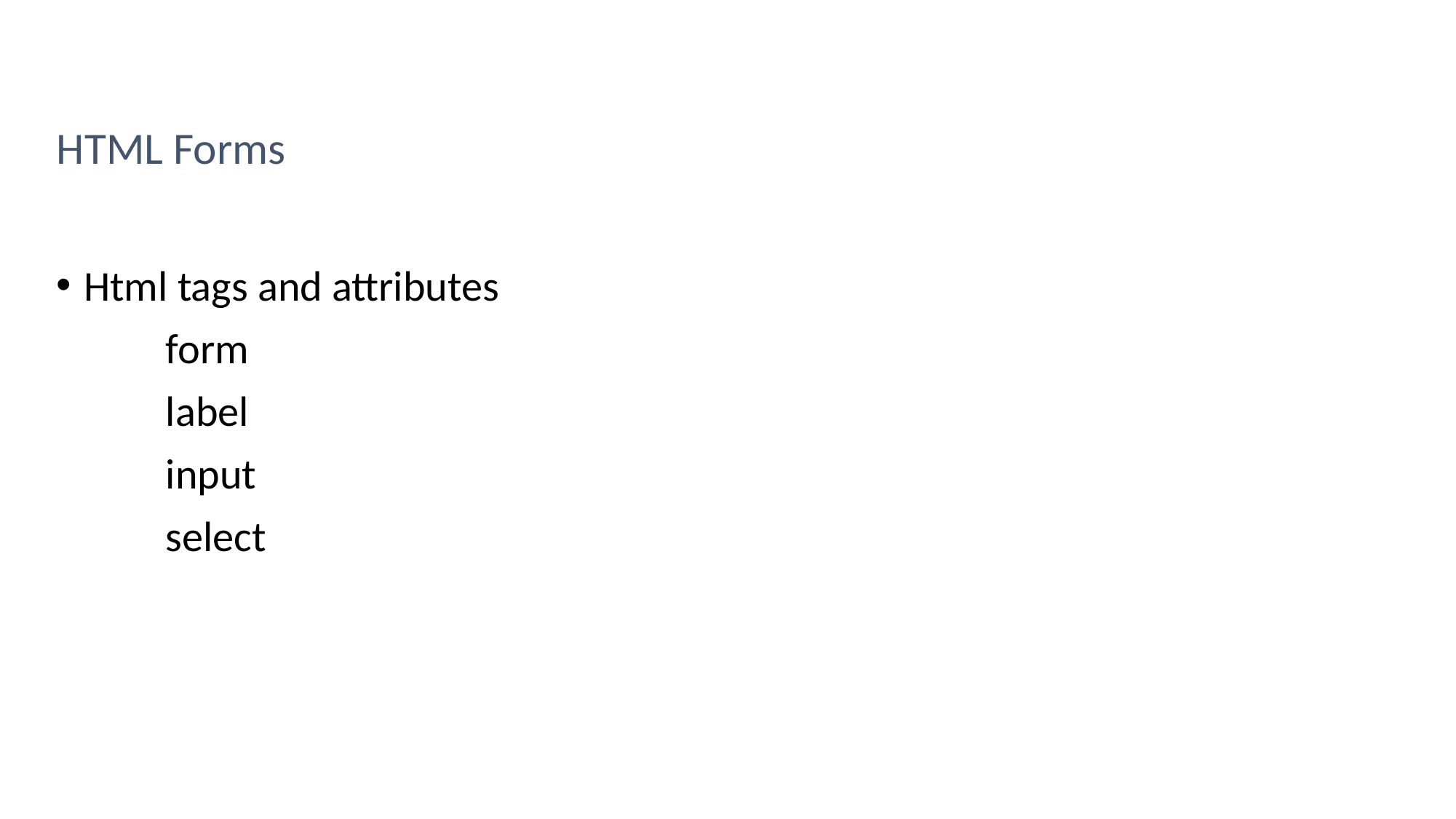

# HTML Forms
Html tags and attributes
	form
	label
	input
	select